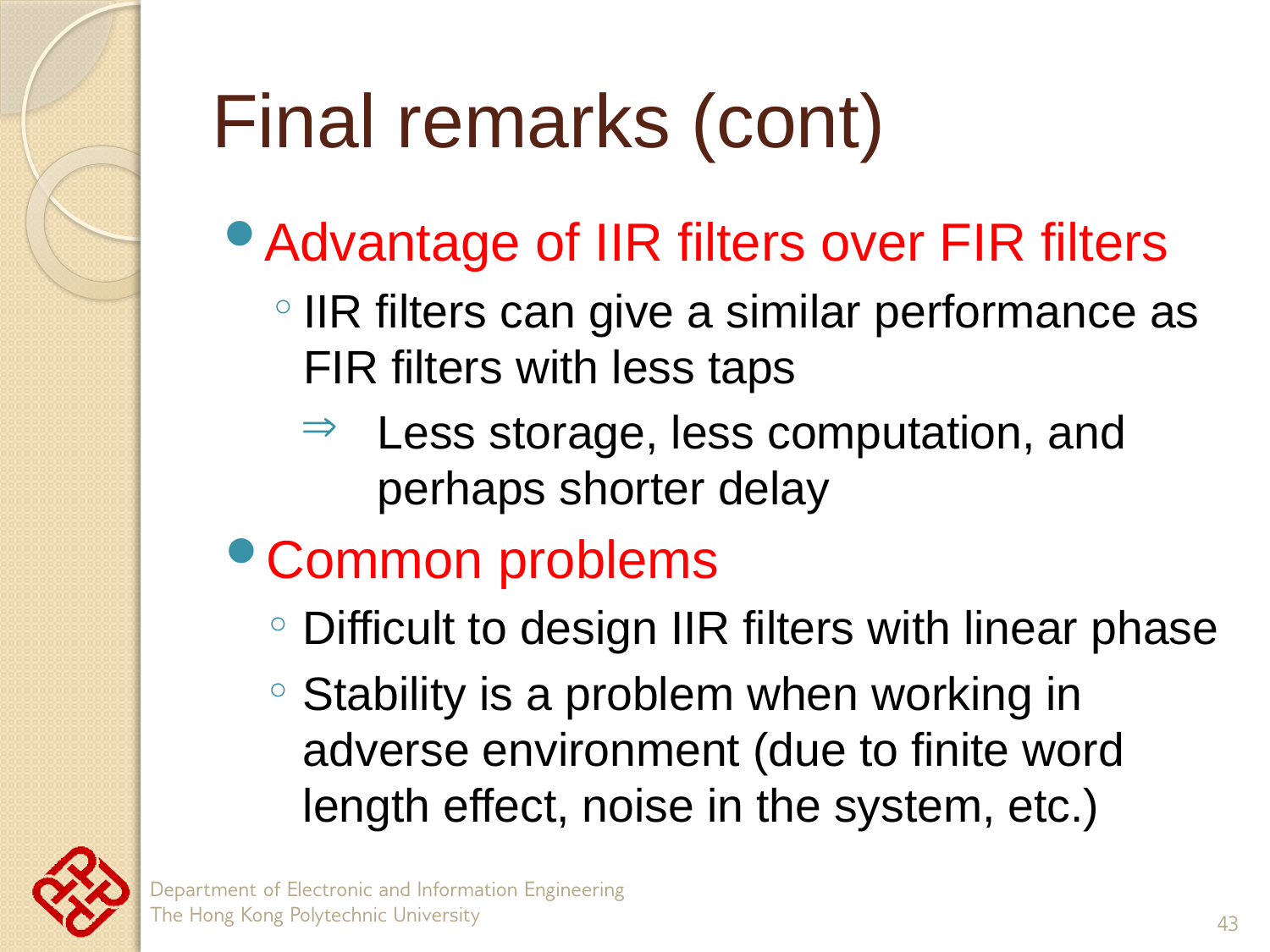

# Final remarks (cont)
Advantage of IIR filters over FIR filters
IIR filters can give a similar performance as FIR filters with less taps
Less storage, less computation, and perhaps shorter delay
Common problems
Difficult to design IIR filters with linear phase
Stability is a problem when working in adverse environment (due to finite word length effect, noise in the system, etc.)
43